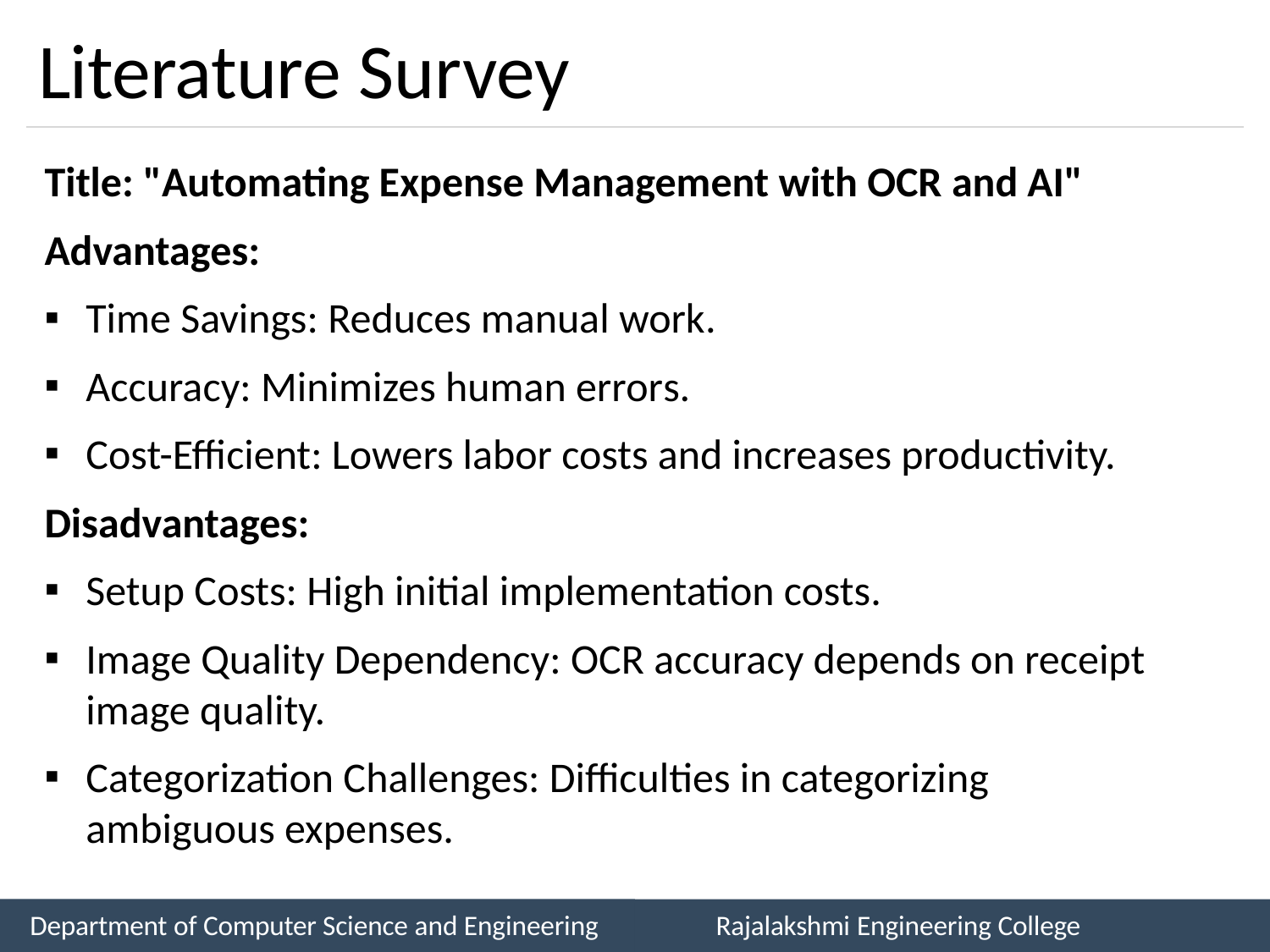

# Literature Survey
Title: "Automating Expense Management with OCR and AI"
Advantages:
Time Savings: Reduces manual work.
Accuracy: Minimizes human errors.
Cost-Efficient: Lowers labor costs and increases productivity.
Disadvantages:
Setup Costs: High initial implementation costs.
Image Quality Dependency: OCR accuracy depends on receipt image quality.
Categorization Challenges: Difficulties in categorizing ambiguous expenses.
Department of Computer Science and Engineering
Rajalakshmi Engineering College
5